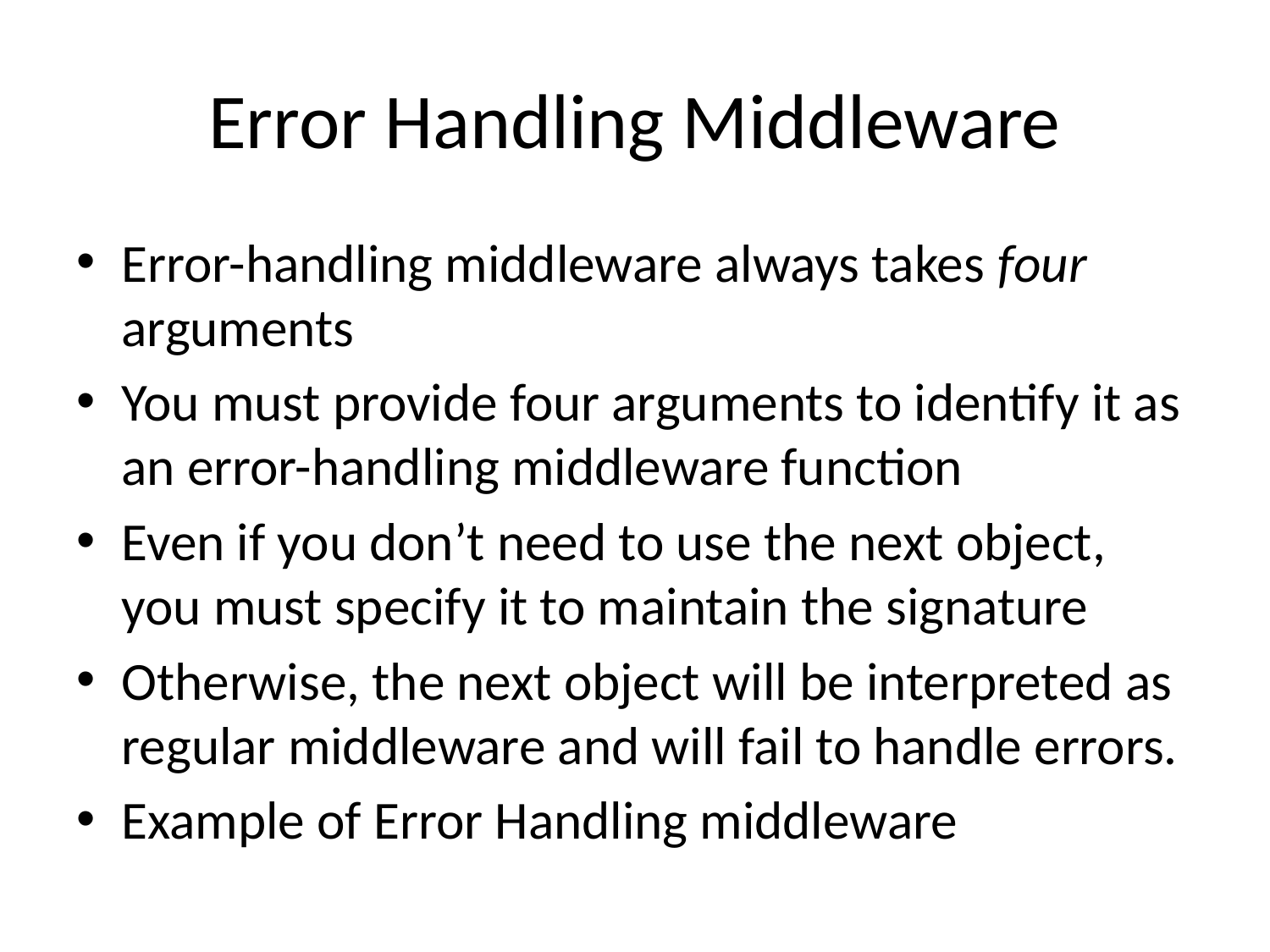

# Error Handling Middleware
Error-handling middleware always takes four arguments
You must provide four arguments to identify it as an error-handling middleware function
Even if you don’t need to use the next object, you must specify it to maintain the signature
Otherwise, the next object will be interpreted as regular middleware and will fail to handle errors.
Example of Error Handling middleware